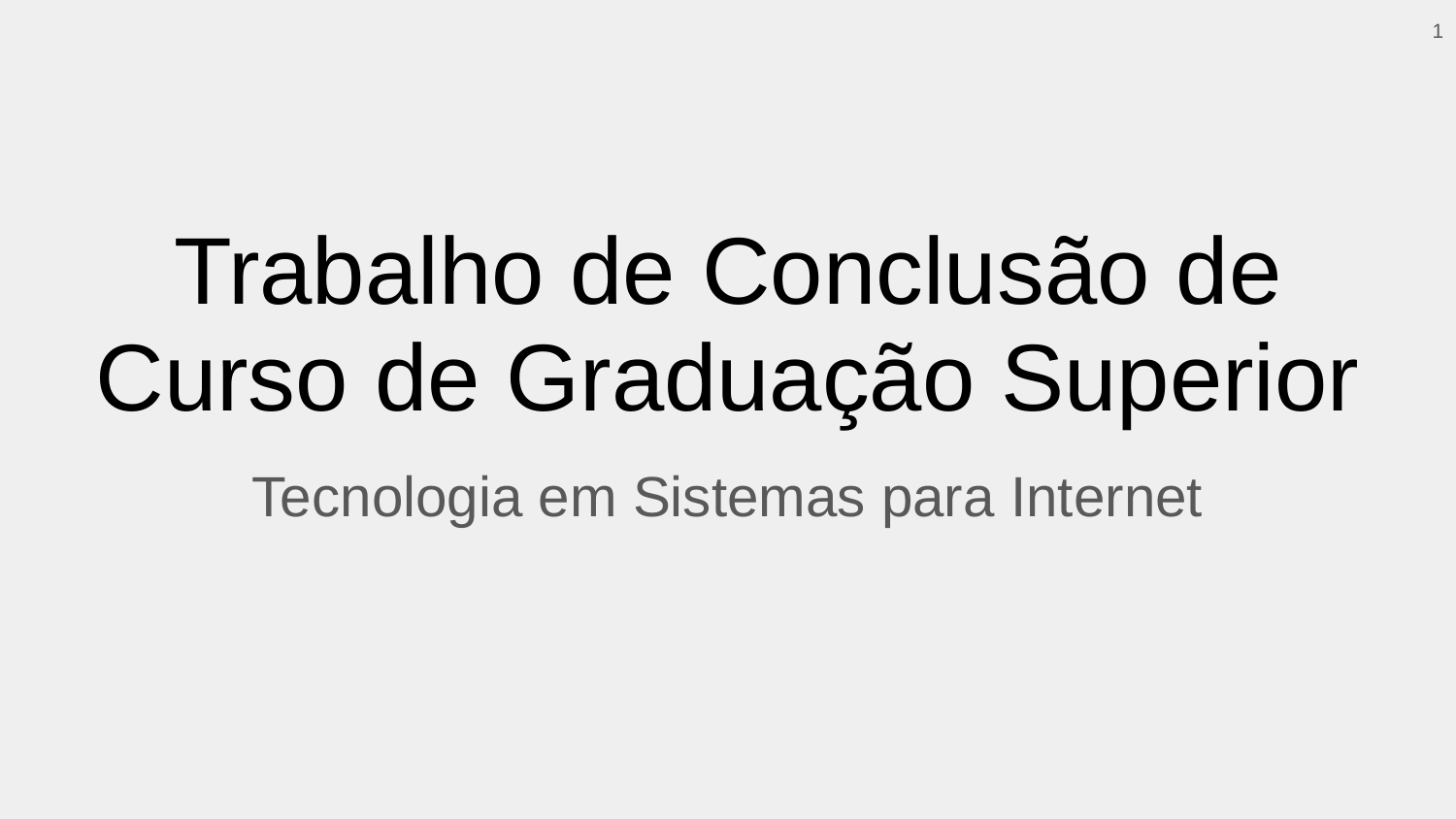

1
# Trabalho de Conclusão de Curso de Graduação Superior
Tecnologia em Sistemas para Internet